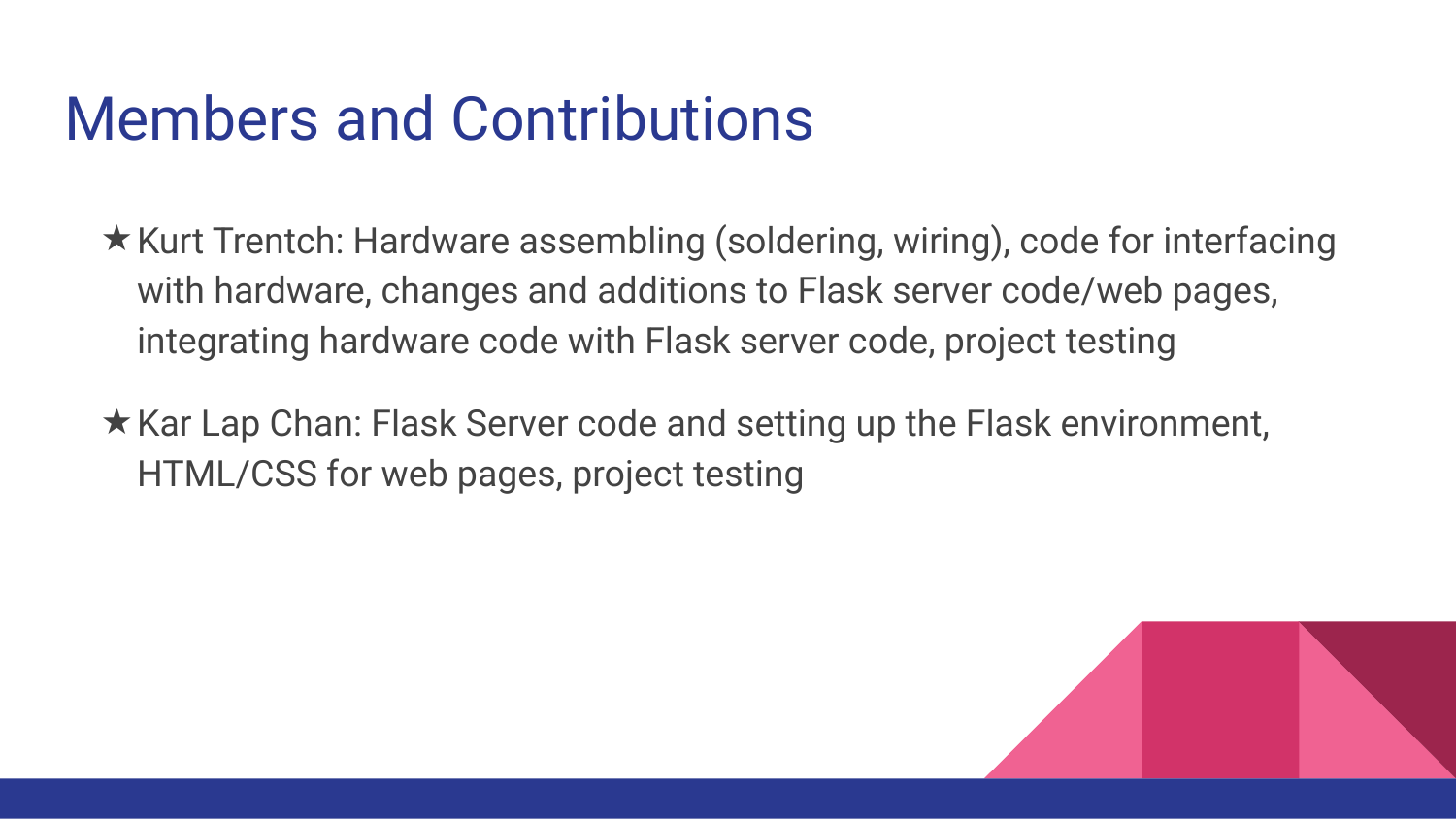

# Members and Contributions
Kurt Trentch: Hardware assembling (soldering, wiring), code for interfacing with hardware, changes and additions to Flask server code/web pages, integrating hardware code with Flask server code, project testing
Kar Lap Chan: Flask Server code and setting up the Flask environment, HTML/CSS for web pages, project testing